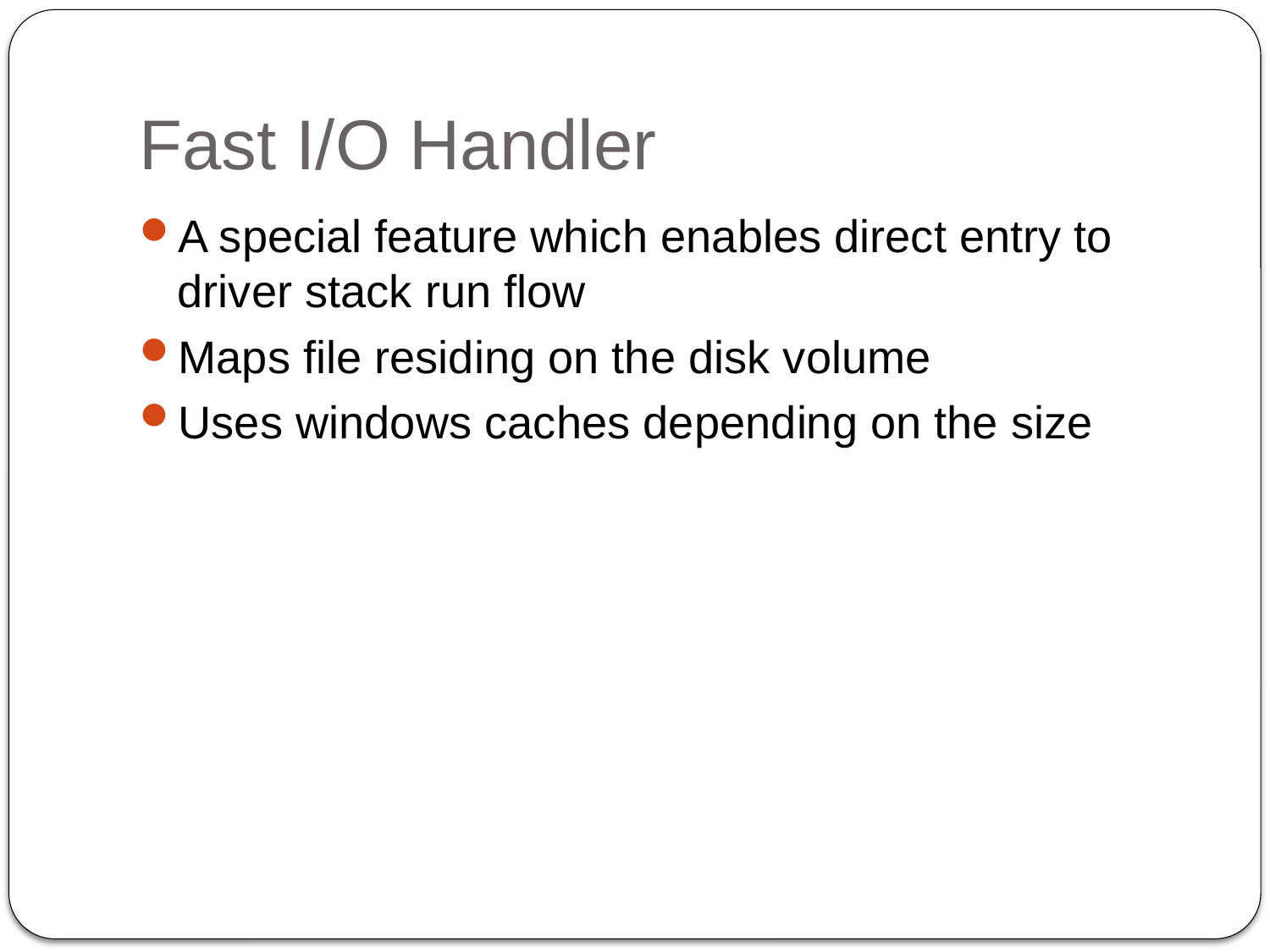

# Fast I/O Handler
A special feature which enables direct entry to driver stack run flow
Maps file residing on the disk volume
Uses windows caches depending on the size